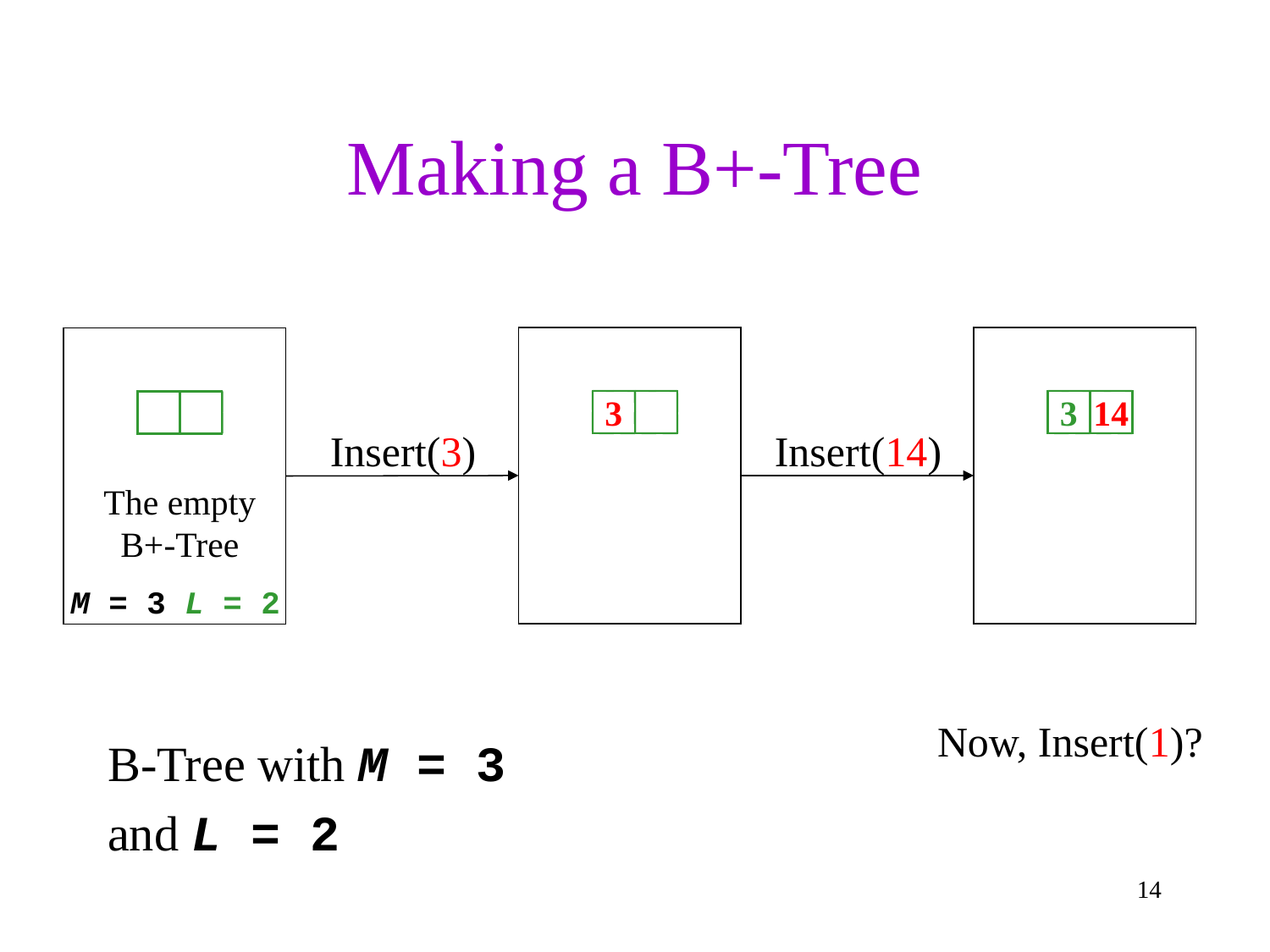

# Making a B+-Tree

3

3

14

The empty B+-Tree
M = 3 L = 2
Insert(3)
Insert(14)
Now, Insert(1)?
B-Tree with M = 3
and L = 2
14